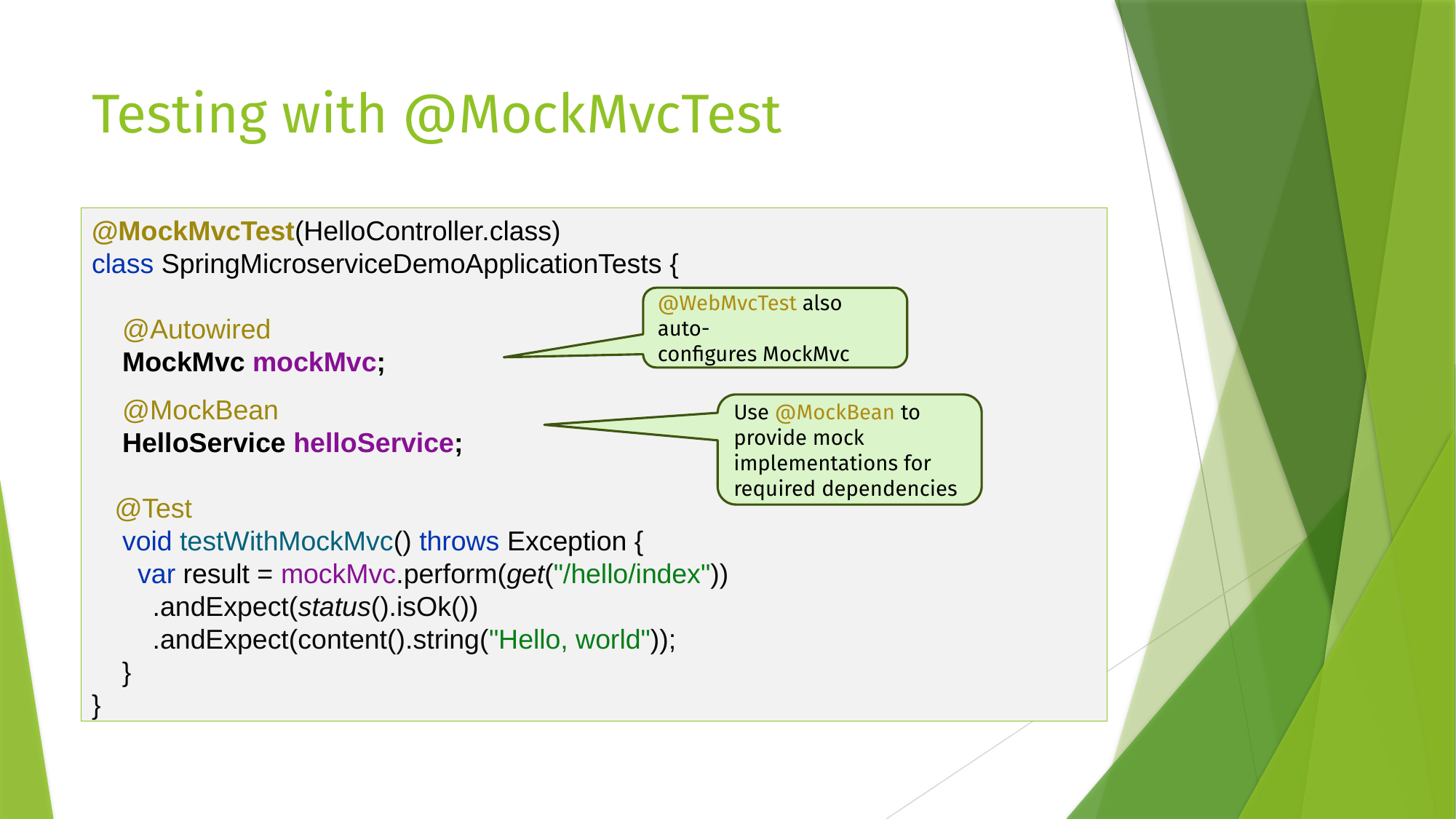

# Testing with @MockMvcTest
@MockMvcTest(HelloController.class)
class SpringMicroserviceDemoApplicationTests {
    @Autowired
    MockMvc mockMvc;
    @MockBean
    HelloService helloService;
   @Test
    void testWithMockMvc() throws Exception {
      var result = mockMvc.perform(get("/hello/index"))
        .andExpect(status().isOk())
        .andExpect(content().string("Hello, world"));
    }
}
@WebMvcTest also auto-configures MockMvc
Use @MockBean to provide mock implementations for required dependencies